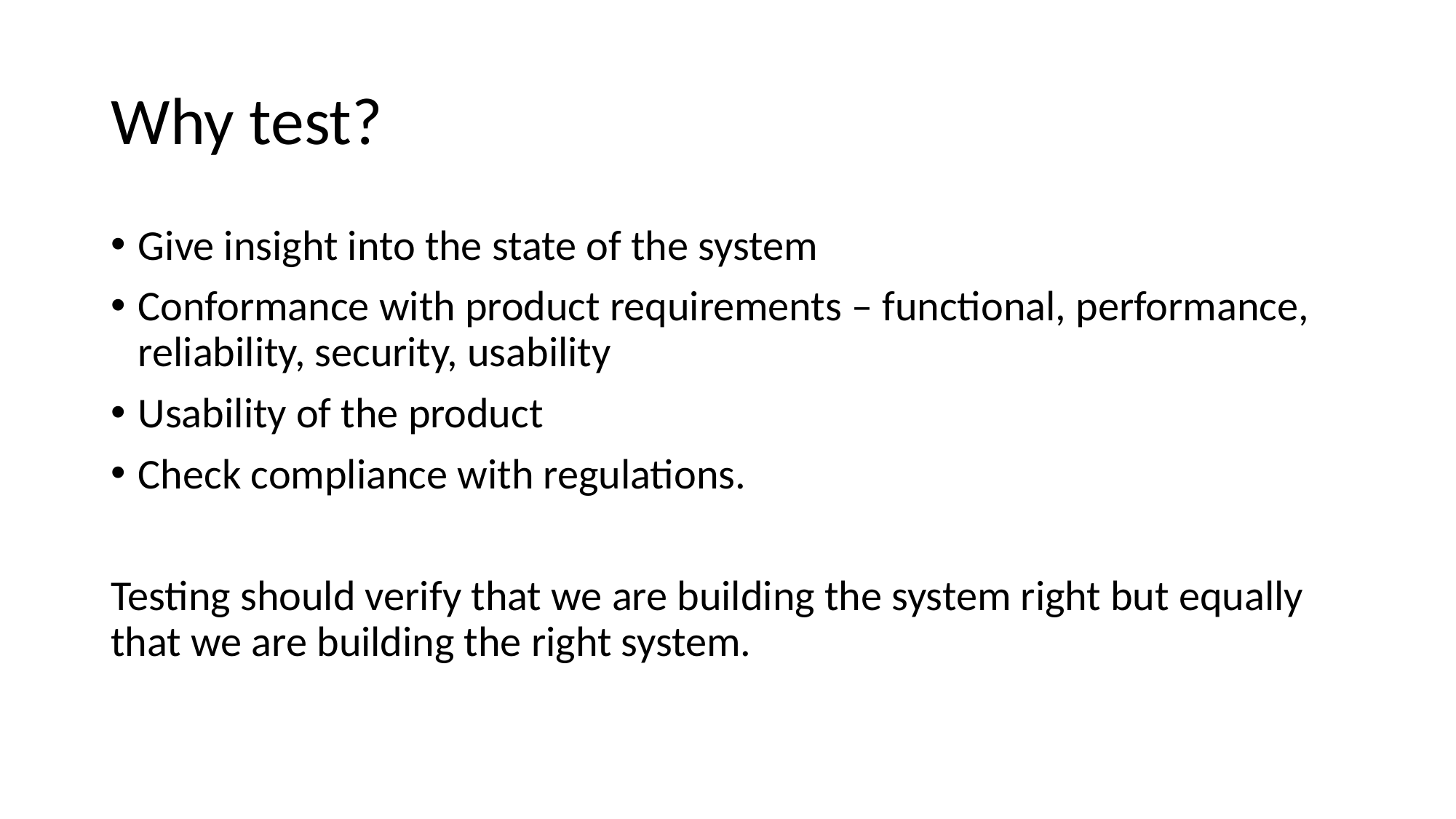

# Why test?
Give insight into the state of the system
Conformance with product requirements – functional, performance, reliability, security, usability
Usability of the product
Check compliance with regulations.

Testing should verify that we are building the system right but equally that we are building the right system.